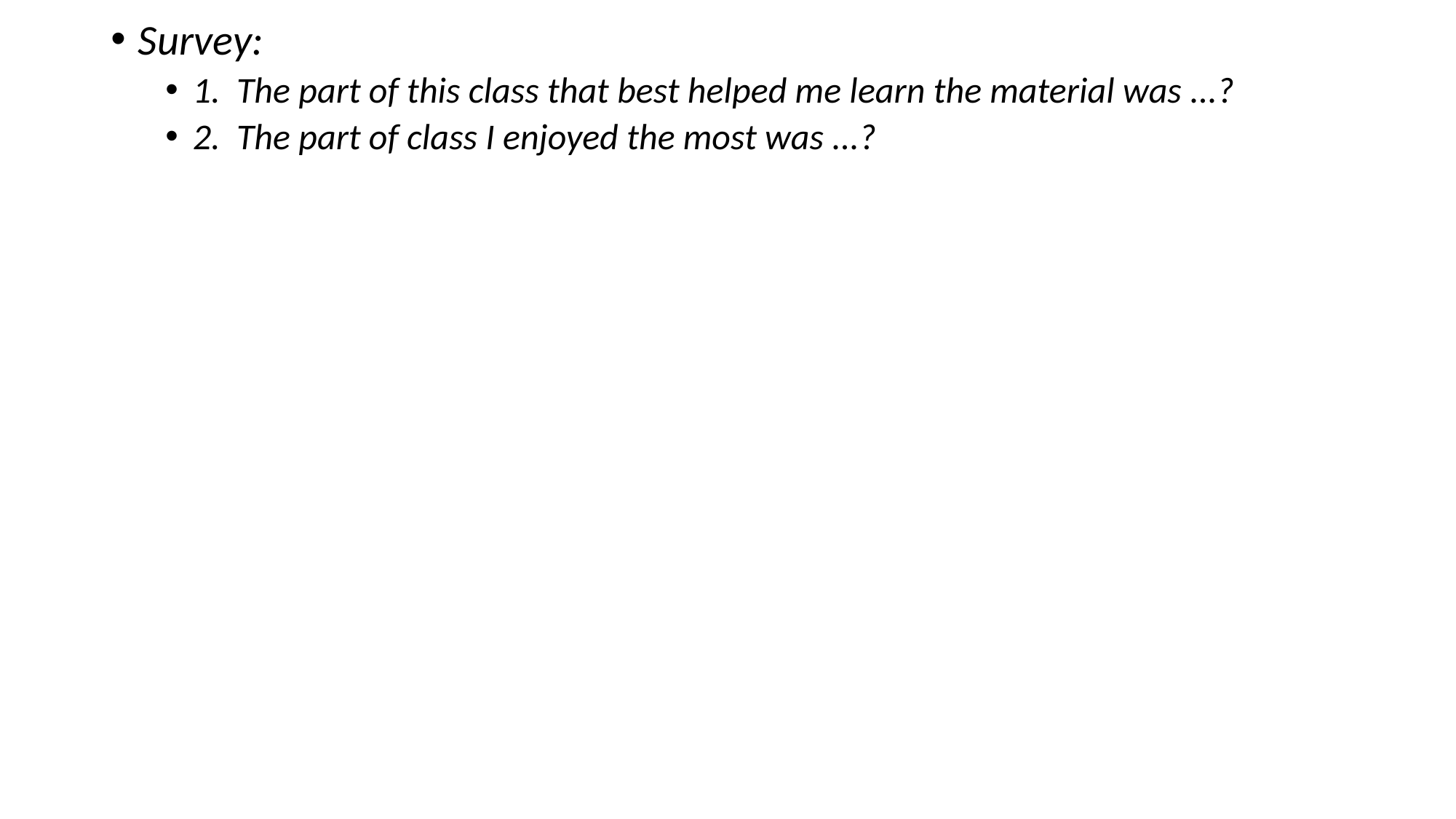

Survey:
1.  The part of this class that best helped me learn the material was ...?
2.  The part of class I enjoyed the most was ...?